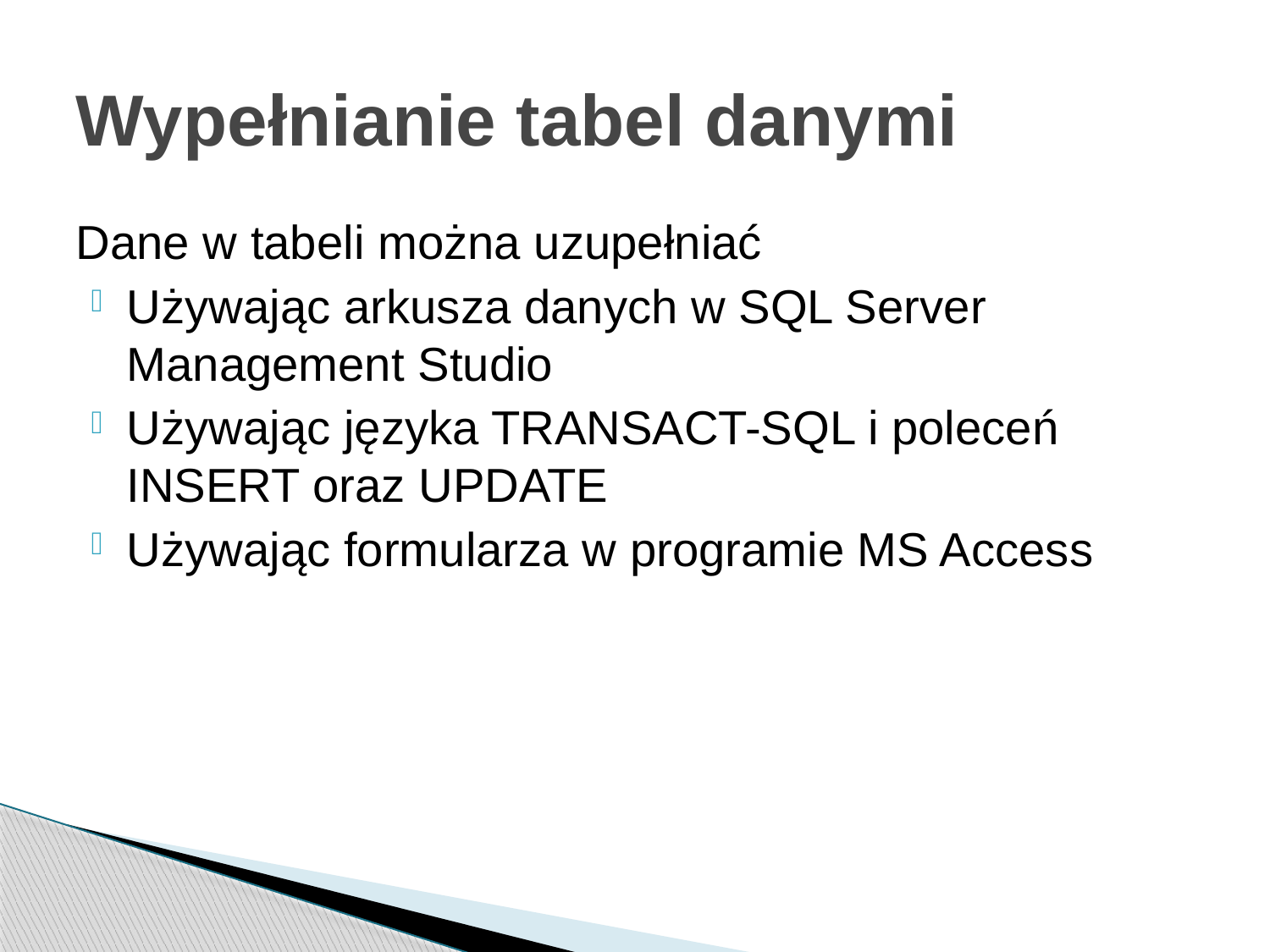

# Wypełnianie tabel danymi
Dane w tabeli można uzupełniać
Używając arkusza danych w SQL Server Management Studio
Używając języka TRANSACT-SQL i poleceń INSERT oraz UPDATE
Używając formularza w programie MS Access